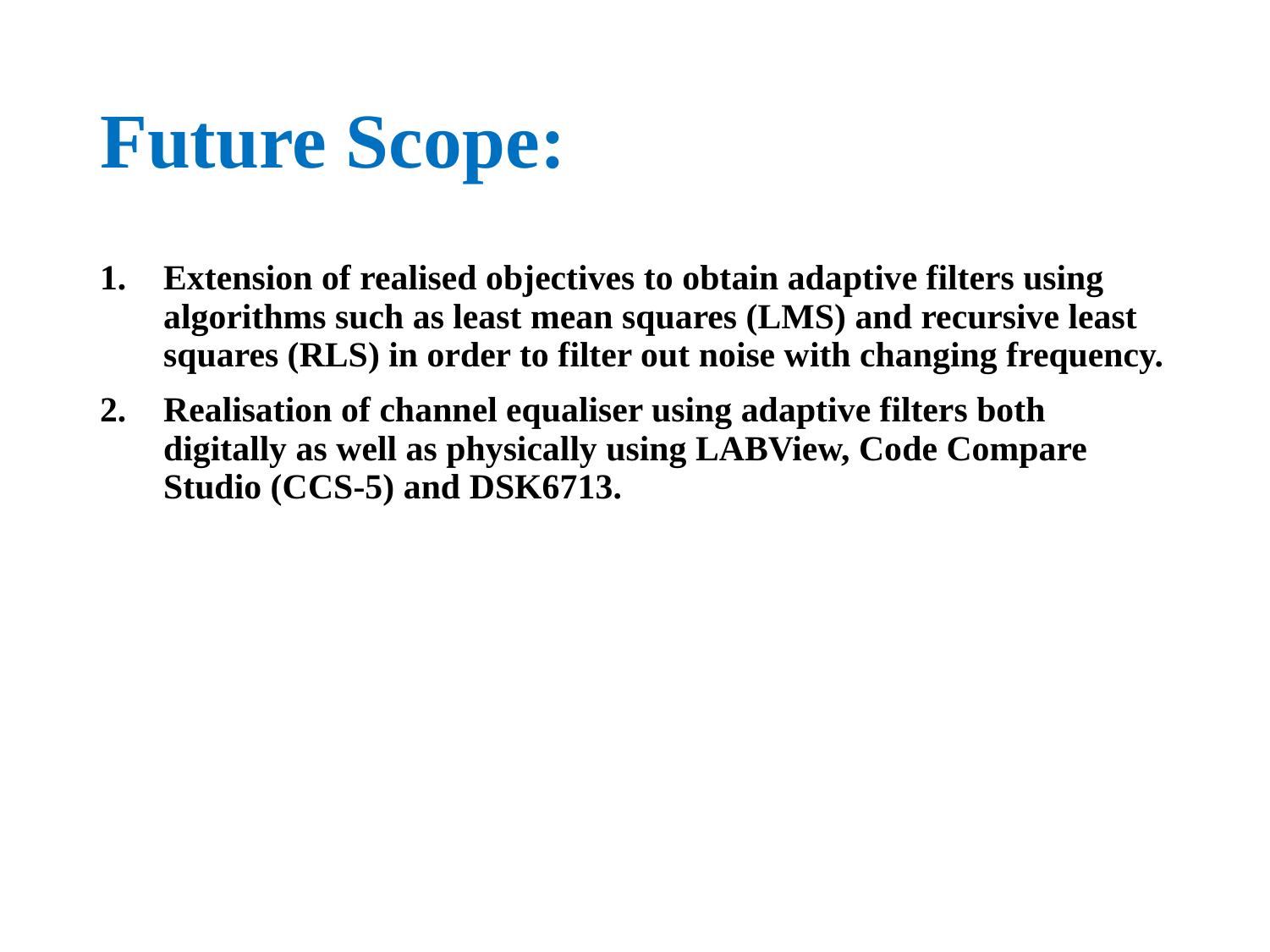

# Future Scope:
Extension of realised objectives to obtain adaptive filters using algorithms such as least mean squares (LMS) and recursive least squares (RLS) in order to filter out noise with changing frequency.
Realisation of channel equaliser using adaptive filters both digitally as well as physically using LABView, Code Compare Studio (CCS-5) and DSK6713.